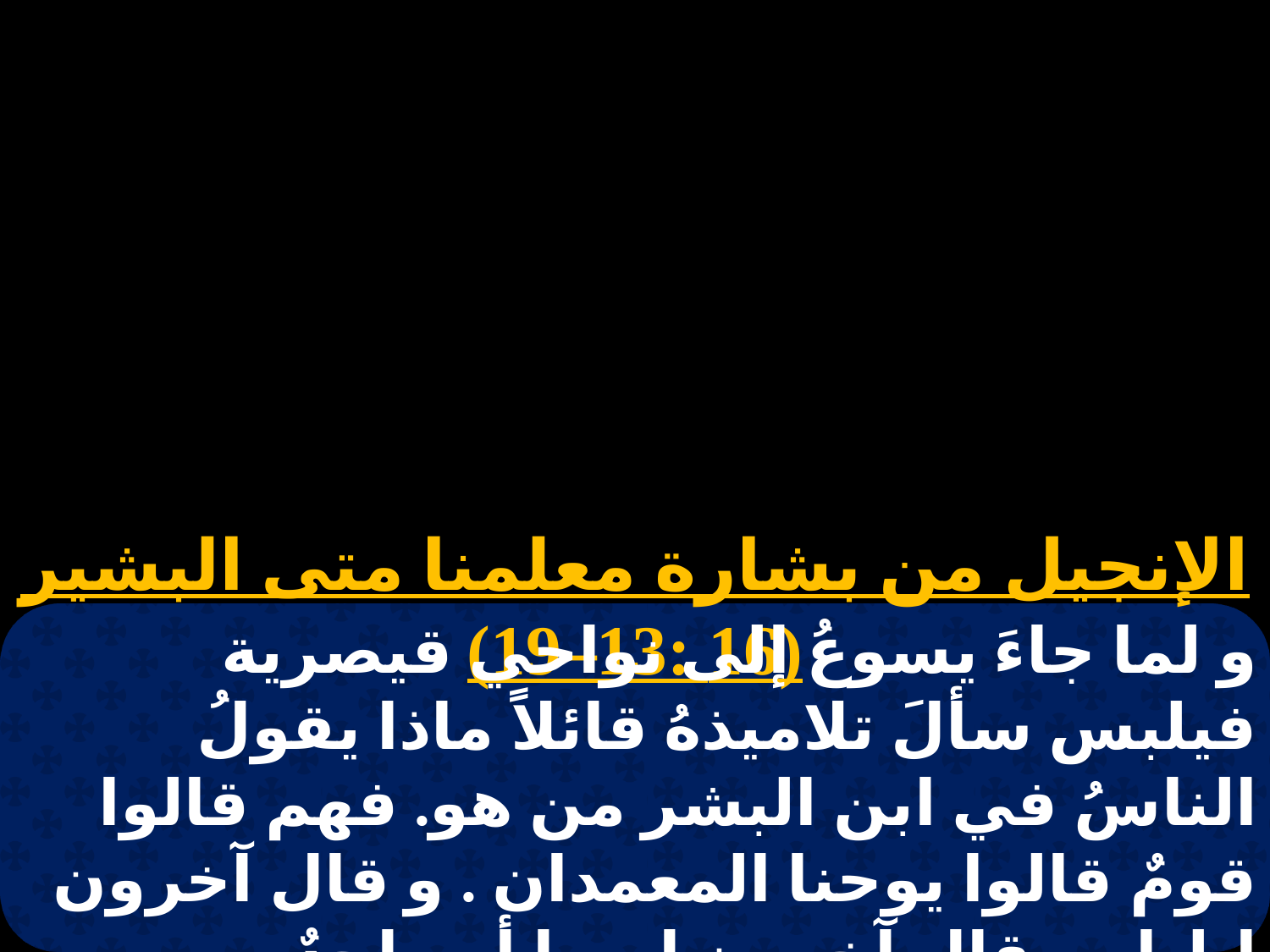

# الإنجيل من بشارة معلمنا متى البشير (16 :13–19)
و لما جاءَ يسوعُ إلى نواحي قيصرية فيلبس سألَ تلاميذهُ قائلاً ماذا يقولُ الناسُ في ابن البشر من هو. فهم قالوا قومٌ قالوا يوحنا المعمدان . و قال آخرون إيليا . و قال آخرون ارميا أو واحدٌ من الأنبياءِ . قال لهم و أنتم من تقولون إني أنا .